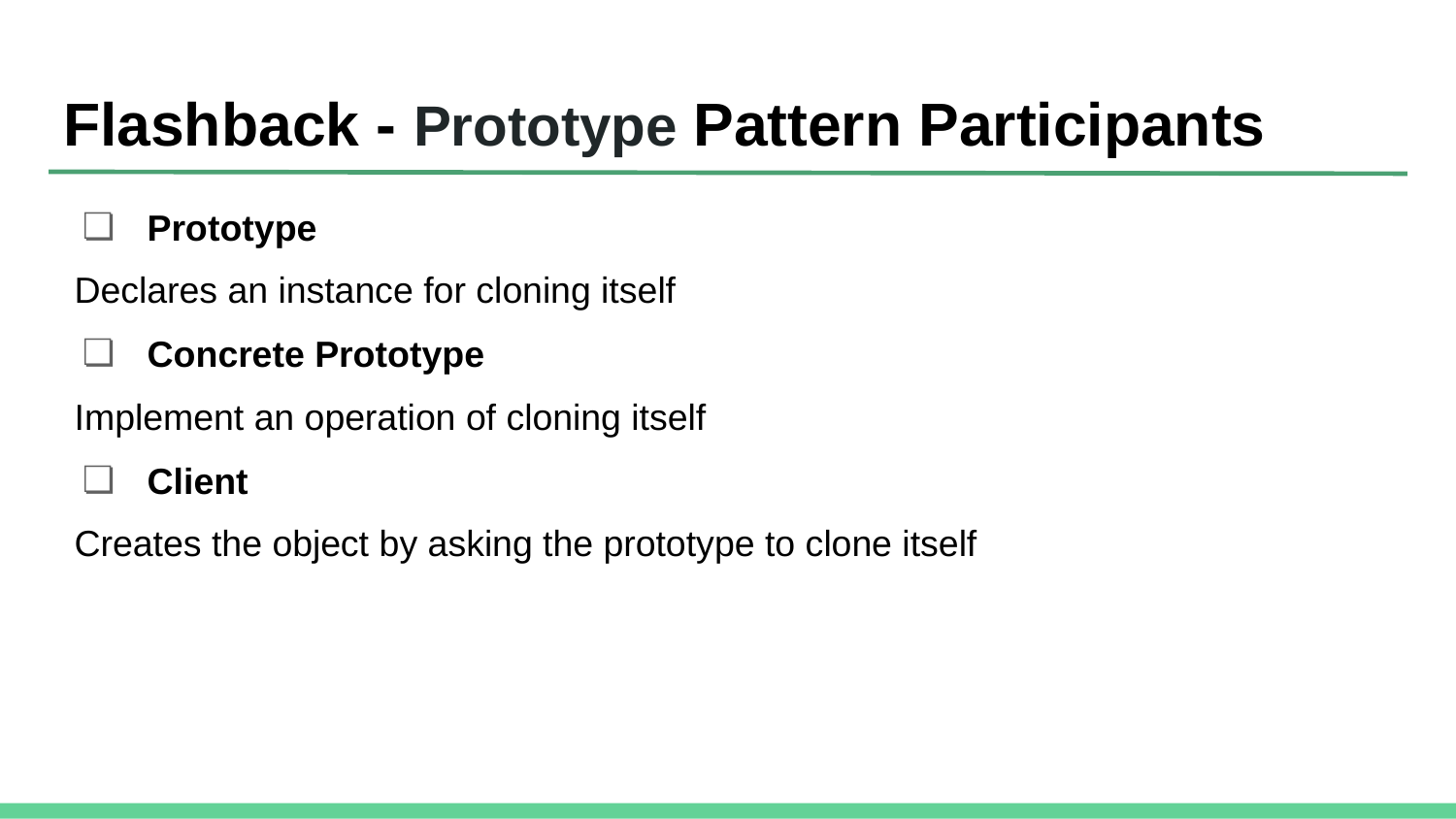

# Flashback - Prototype Pattern Participants
 Prototype
 Declares an instance for cloning itself
 Concrete Prototype
 Implement an operation of cloning itself
 Client
 Creates the object by asking the prototype to clone itself